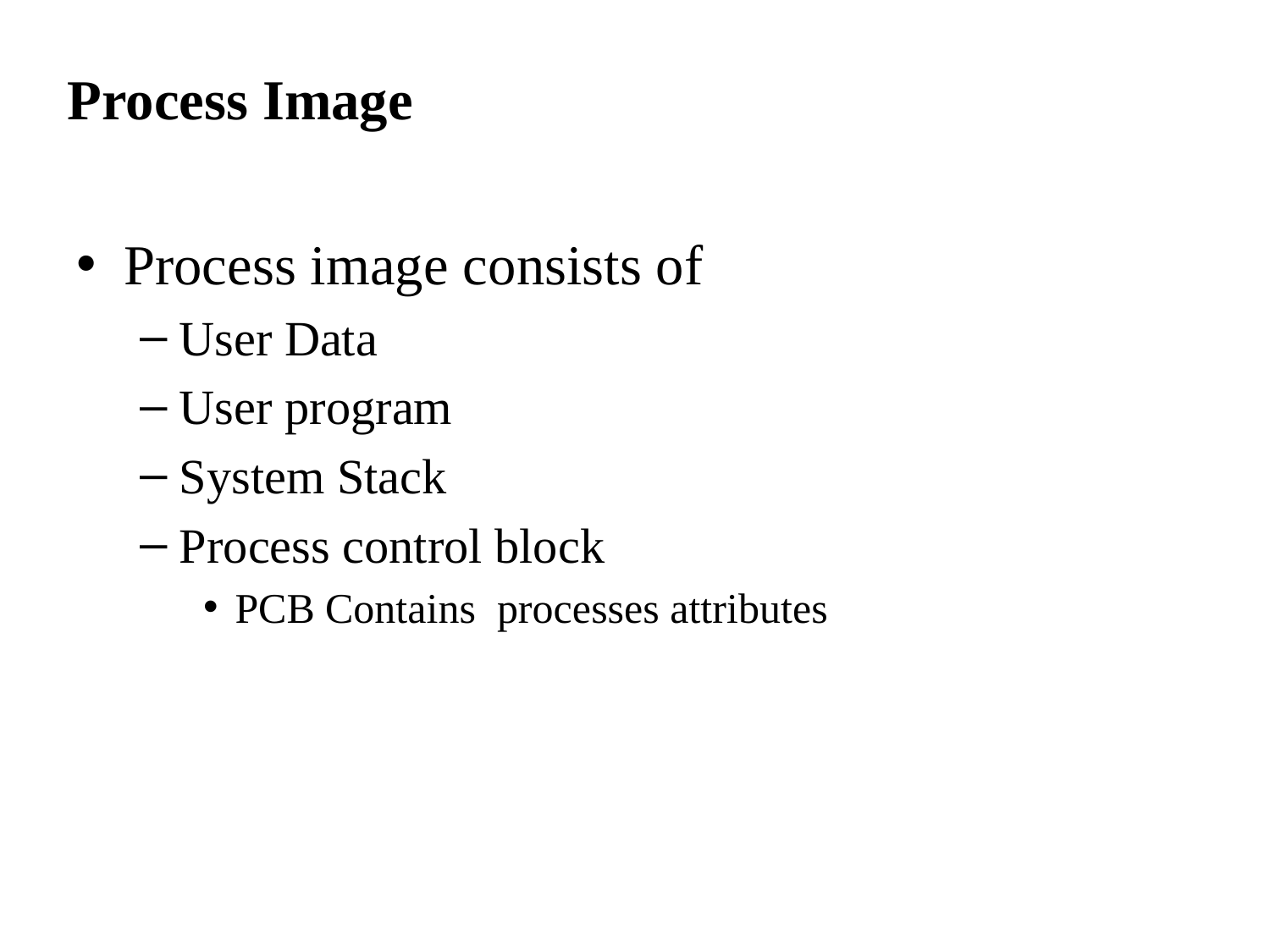

# Process Image
Process image consists of
User Data
User program
System Stack
Process control block
PCB Contains  processes attributes